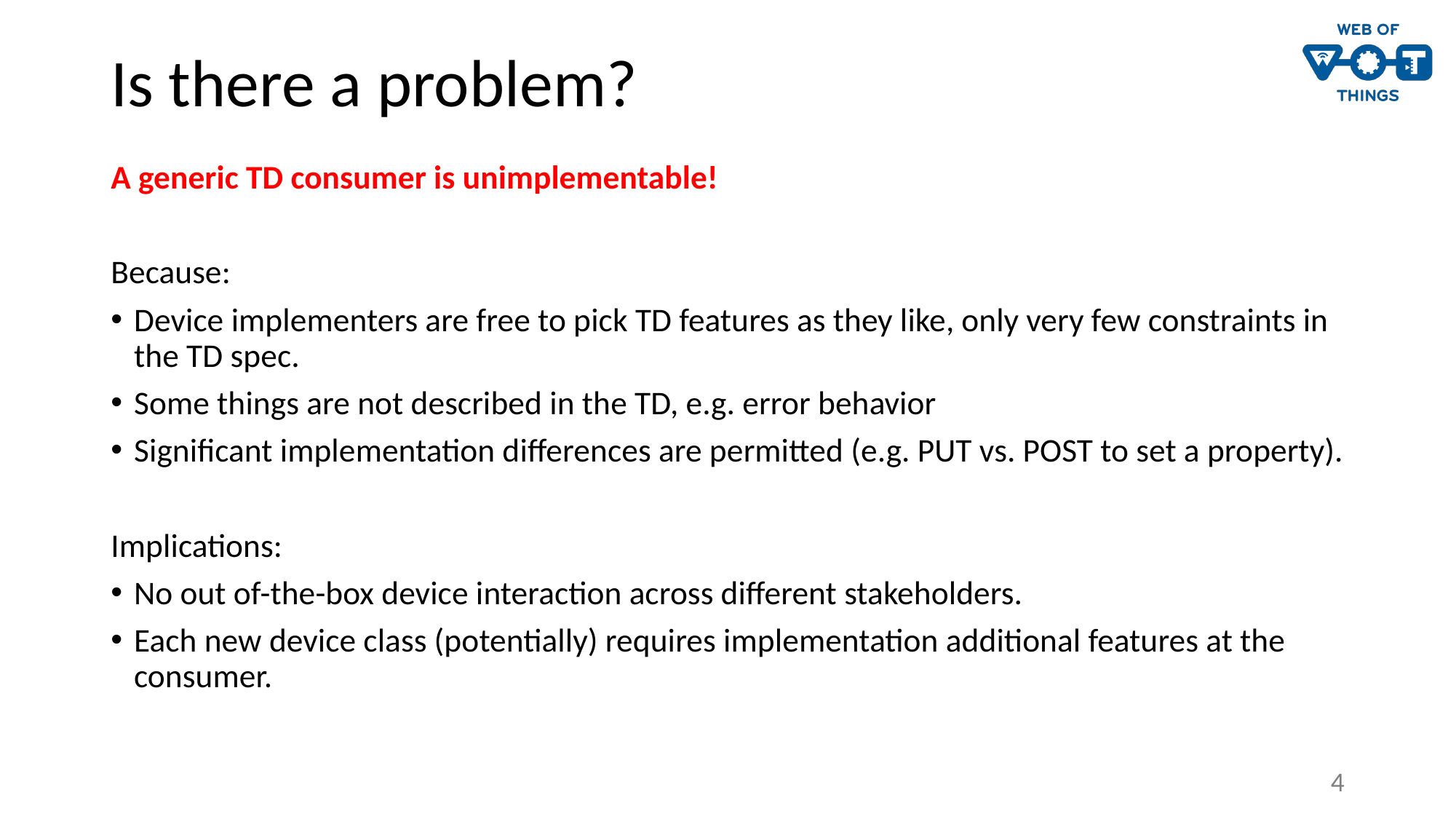

# Is there a problem?
A generic TD consumer is unimplementable!

Because:
Device implementers are free to pick TD features as they like, only very few constraints in the TD spec.
Some things are not described in the TD, e.g. error behavior
Significant implementation differences are permitted (e.g. PUT vs. POST to set a property).

Implications:
No out of-the-box device interaction across different stakeholders.
Each new device class (potentially) requires implementation additional features at the consumer.

4